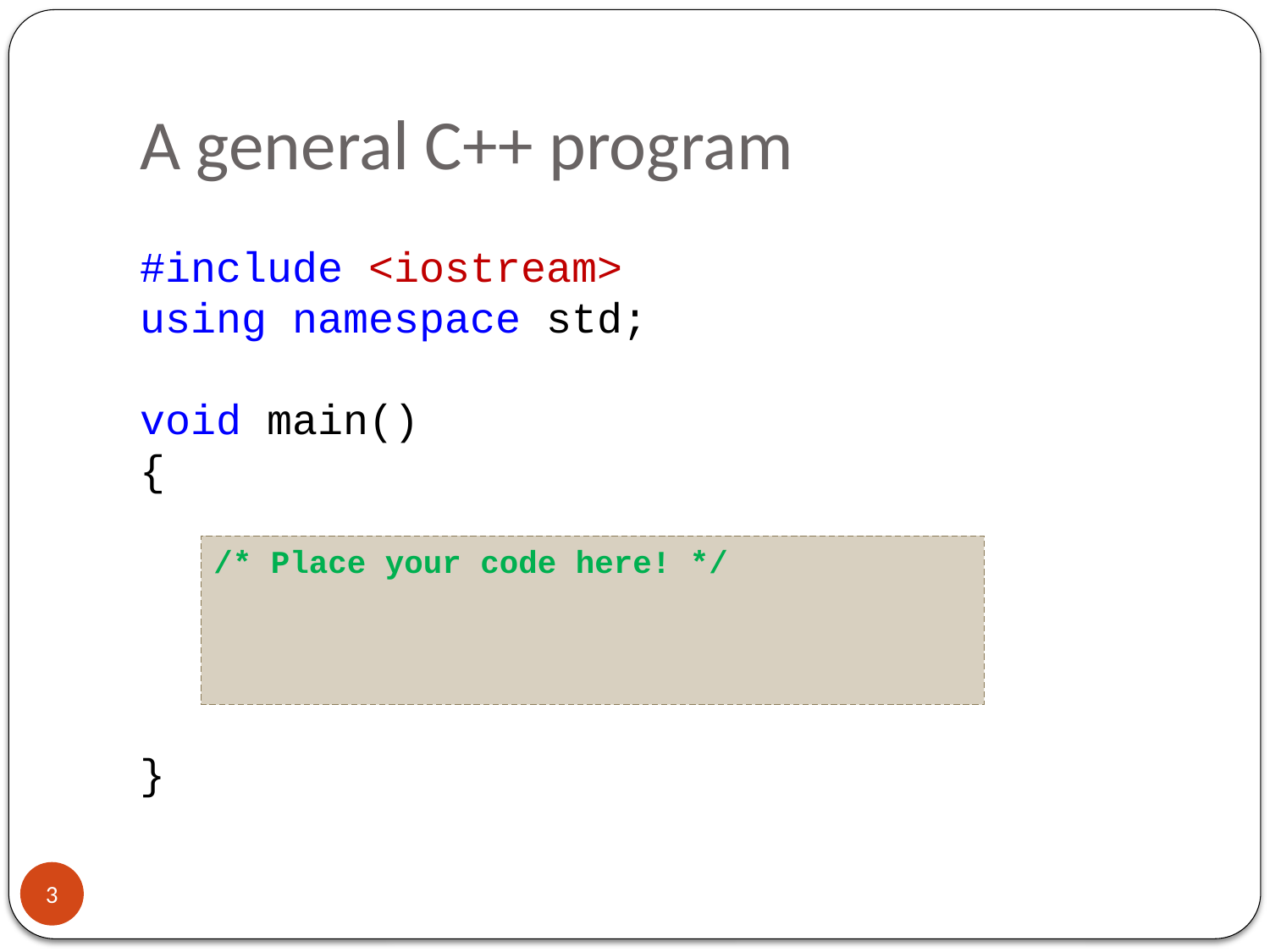

# A general C++ program
#include <iostream>
using namespace std;

void main()
{

}
/* Place your code here! */

3